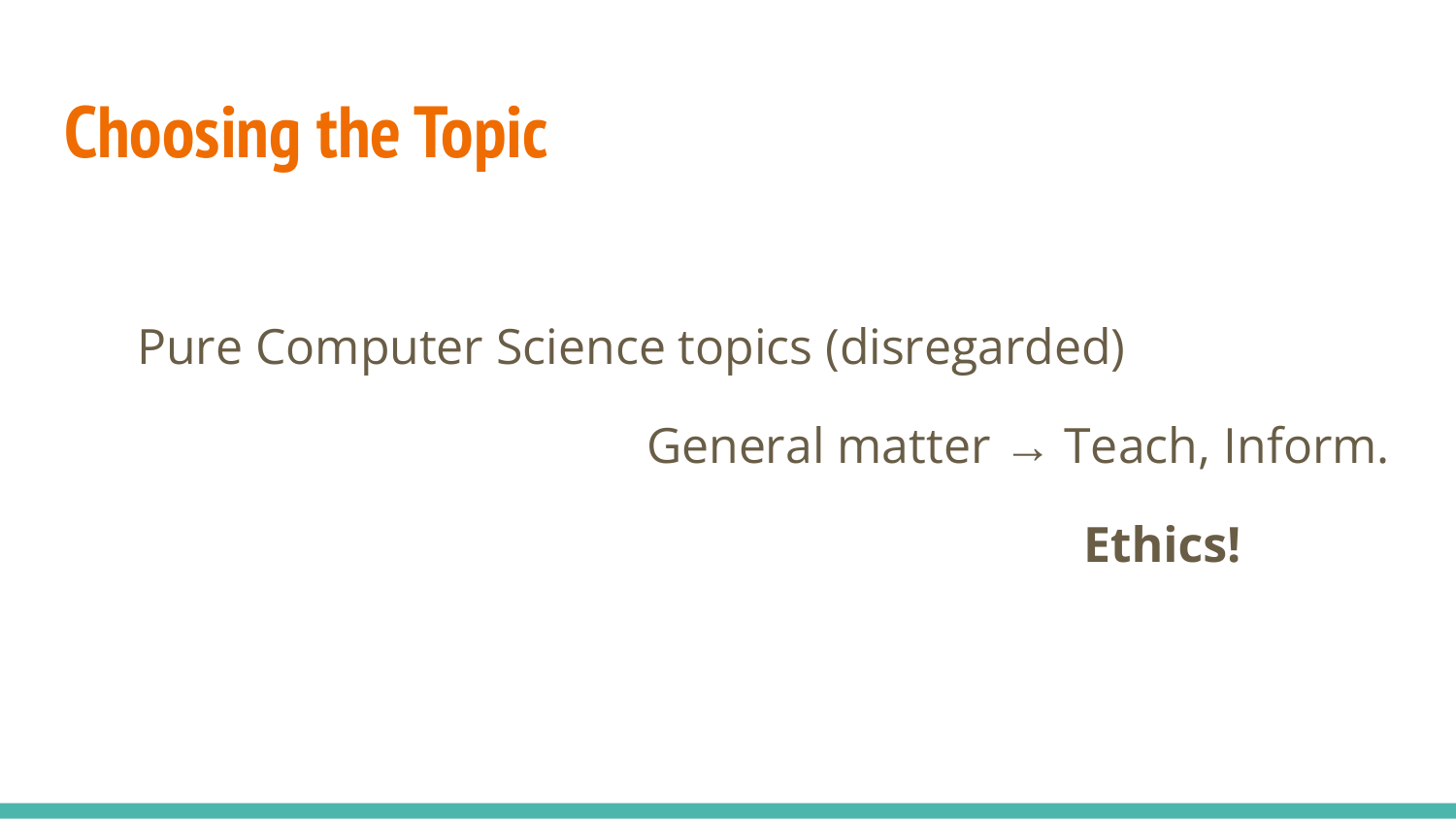

# Choosing the Topic

Pure Computer Science topics (disregarded)
				General matter → Teach, Inform.
							Ethics!